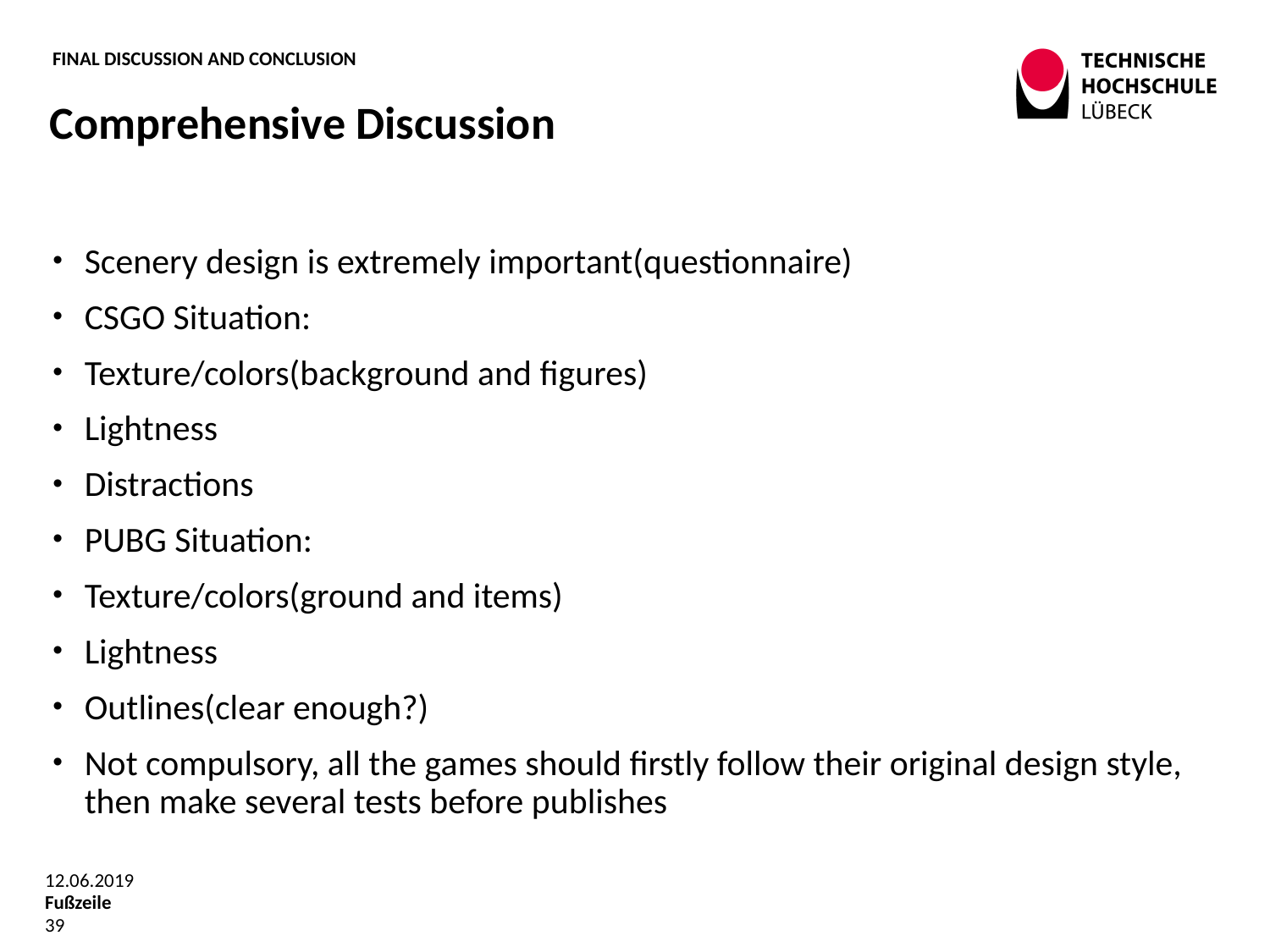

# Final discussion and conclusion
Comprehensive Discussion
Scenery design is extremely important(questionnaire)
CSGO Situation:
Texture/colors(background and figures)
Lightness
Distractions
PUBG Situation:
Texture/colors(ground and items)
Lightness
Outlines(clear enough?)
Not compulsory, all the games should firstly follow their original design style, then make several tests before publishes

12.06.2019
Fußzeile

39